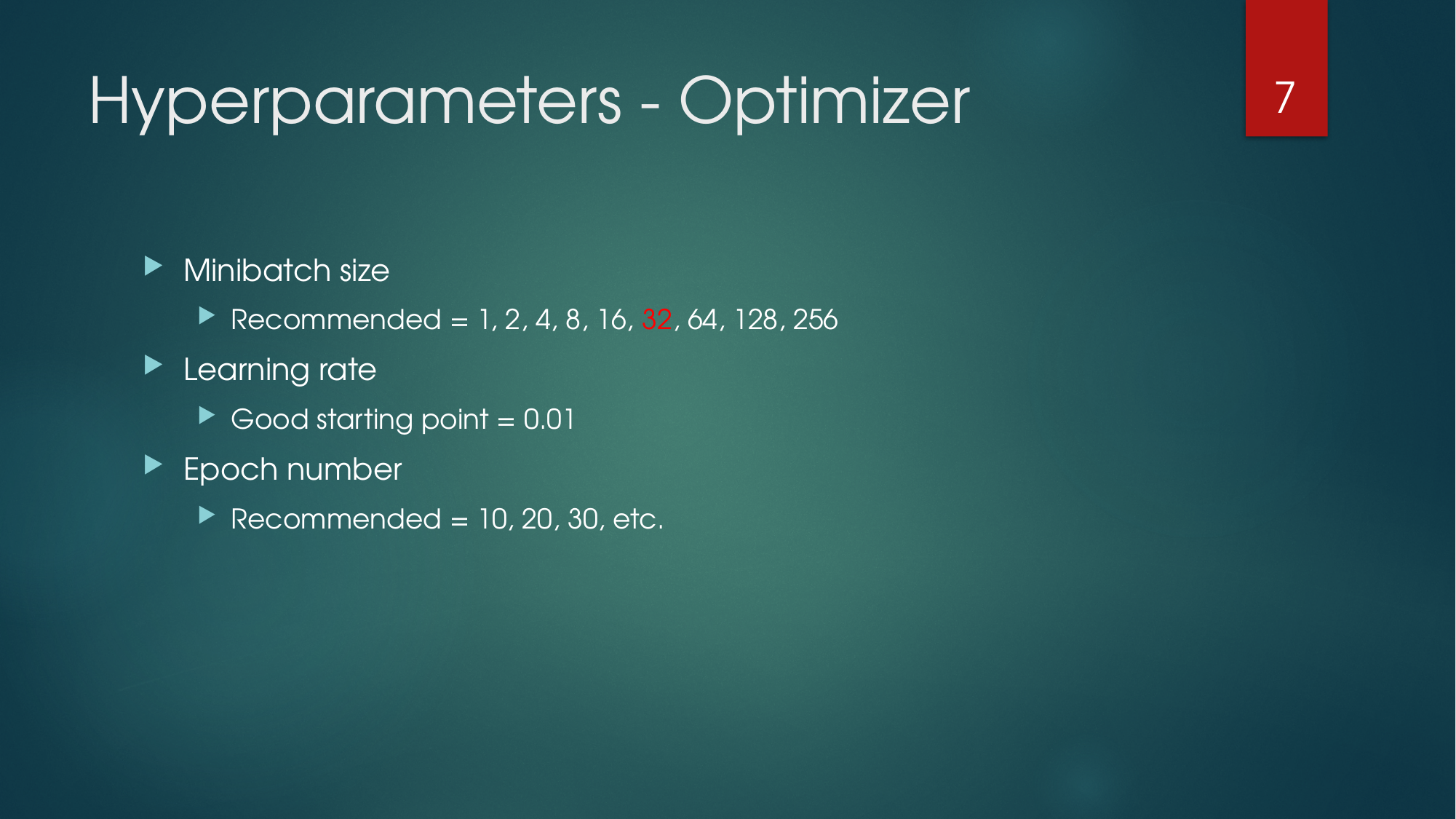

7
# Hyperparameters - Optimizer
Minibatch size
Recommended = 1, 2, 4, 8, 16, 32, 64, 128, 256
Learning rate
Good starting point = 0.01
Epoch number
Recommended = 10, 20, 30, etc.